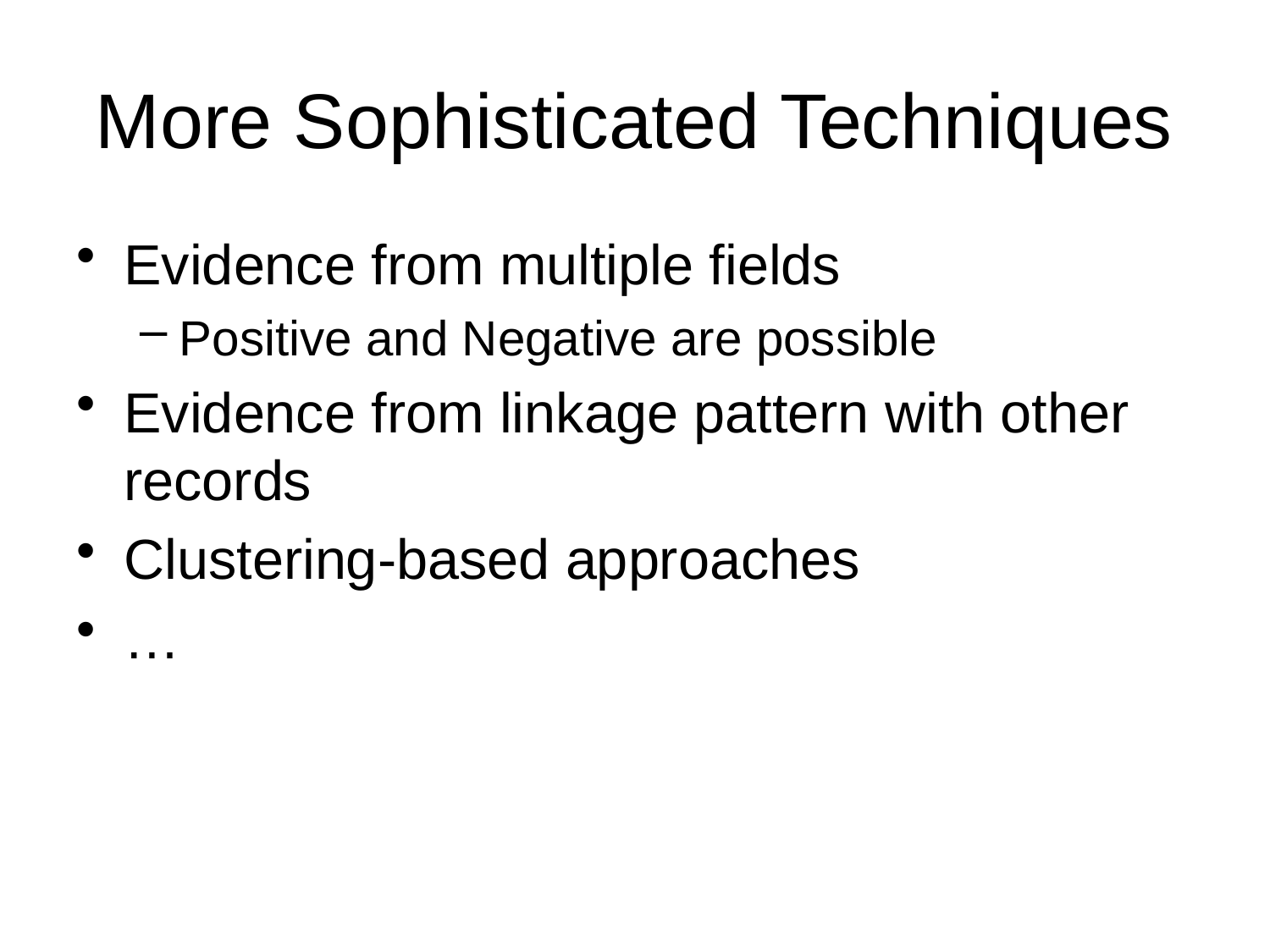

# More Sophisticated Techniques
Evidence from multiple fields
Positive and Negative are possible
Evidence from linkage pattern with other records
Clustering-based approaches
…